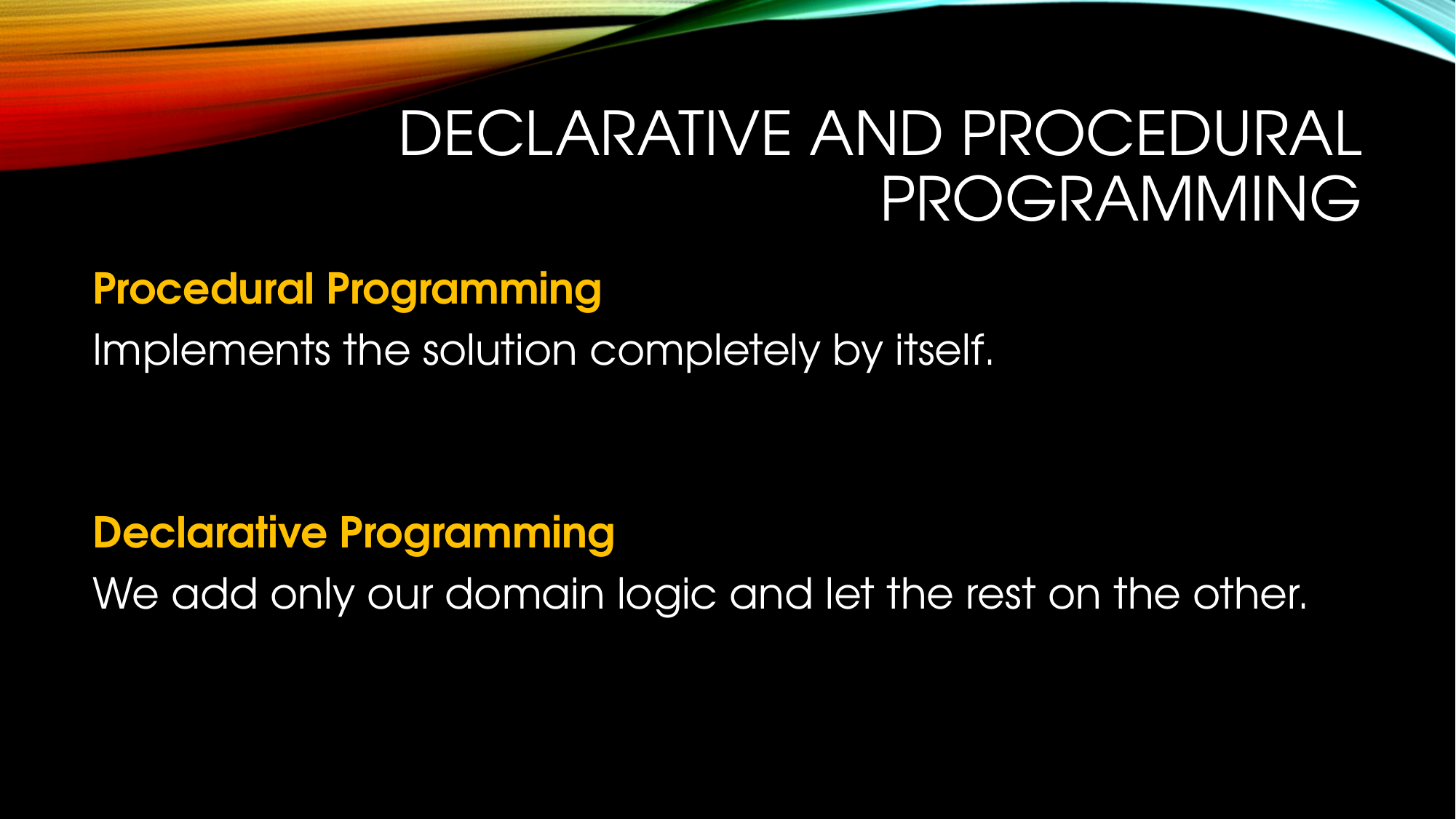

# Declarative and procedural programming
Procedural Programming
Implements the solution completely by itself.

Declarative Programming
We add only our domain logic and let the rest on the other.